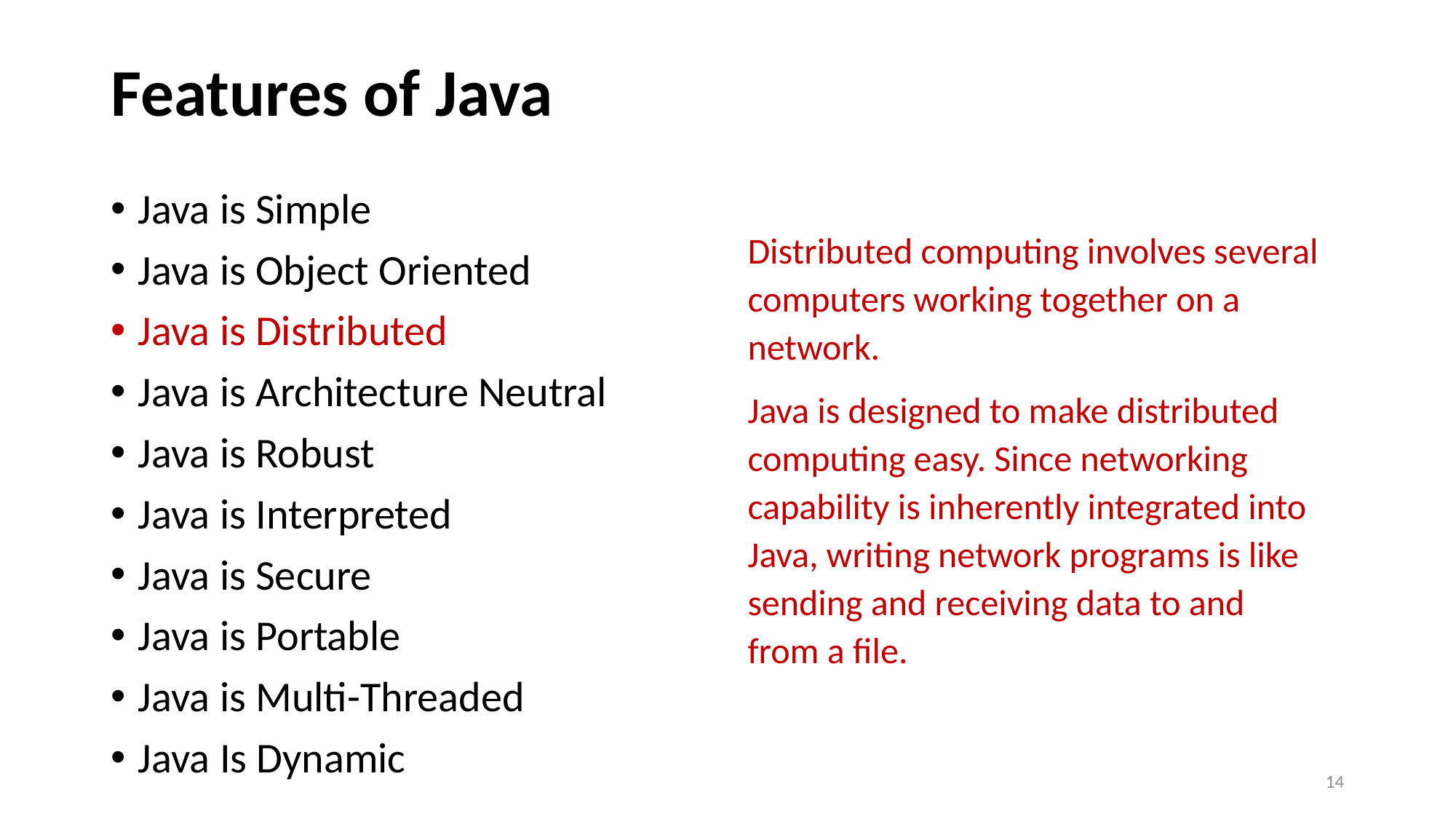

# Features of Java
Java is Simple
Java is Object Oriented
Java is Distributed
Java is Architecture Neutral
Java is Robust
Java is Interpreted
Java is Secure
Java is Portable
Java is Multi-Threaded
Java Is Dynamic

Distributed computing involves several computers working together on a network.
Java is designed to make distributed computing easy. Since networking capability is inherently integrated into Java, writing network programs is like sending and receiving data to and from a file.
14